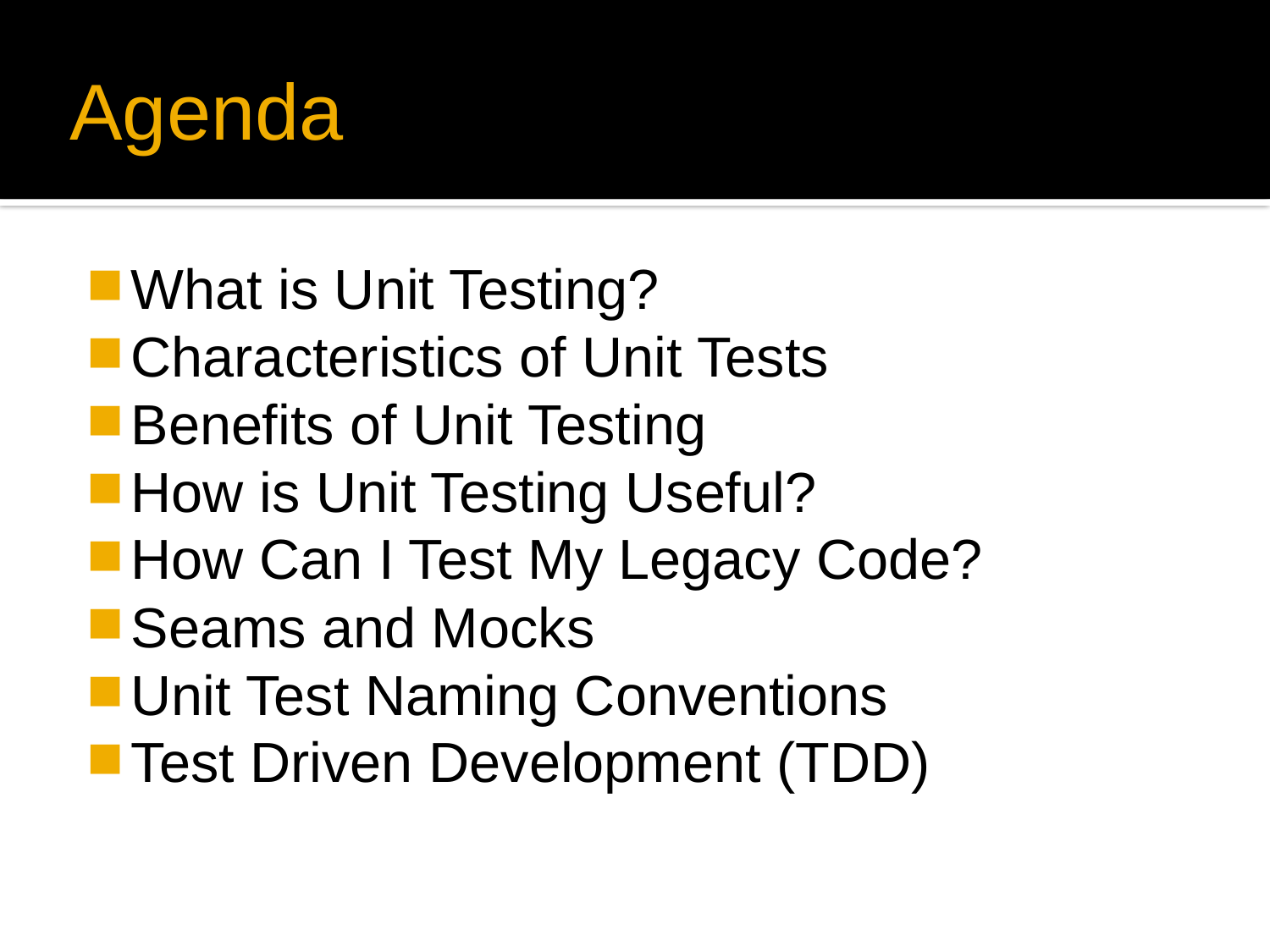

# Agenda
What is Unit Testing?
Characteristics of Unit Tests
Benefits of Unit Testing
How is Unit Testing Useful?
How Can I Test My Legacy Code?
Seams and Mocks
Unit Test Naming Conventions
Test Driven Development (TDD)